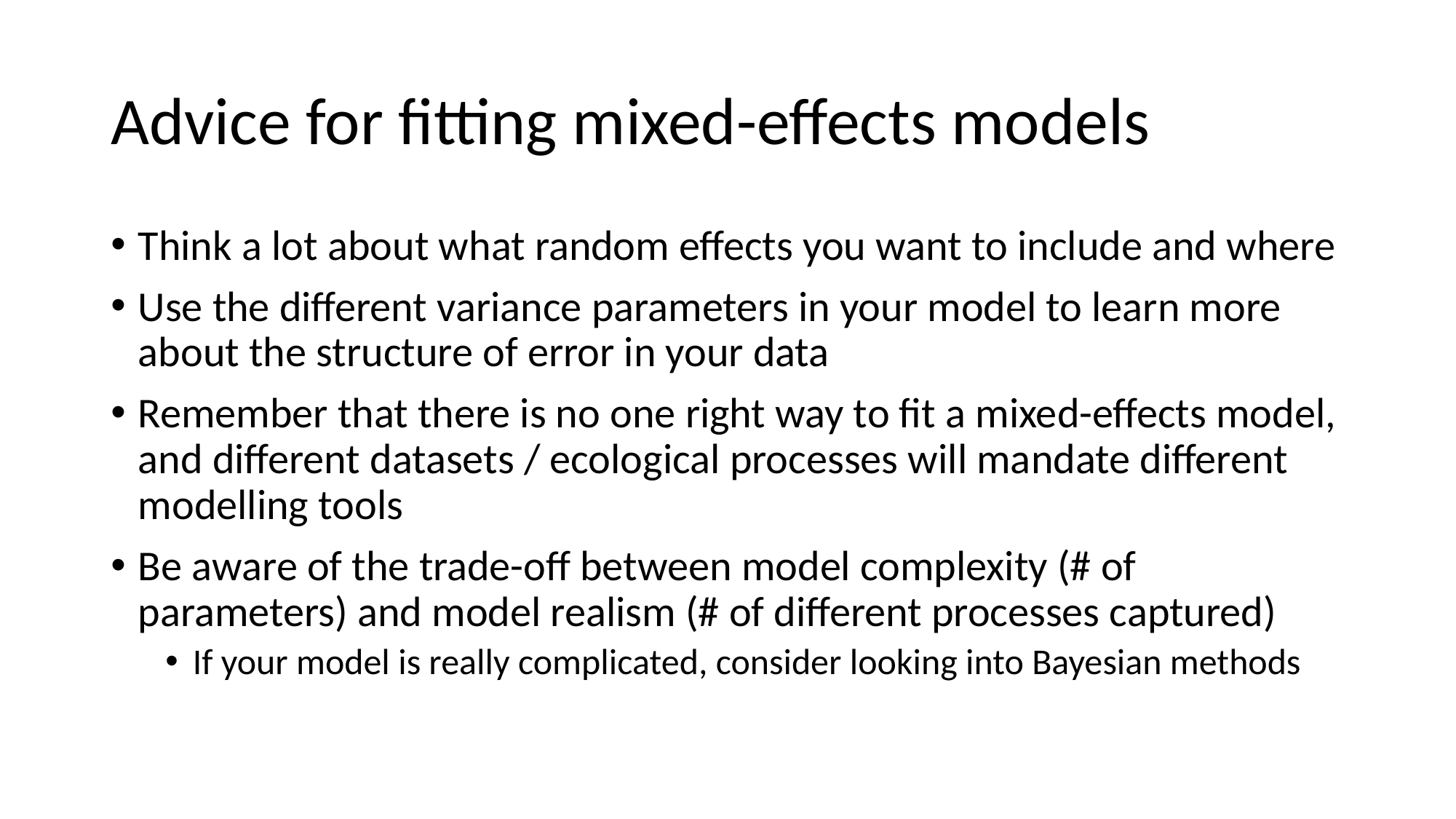

# Advice for fitting mixed-effects models
Think a lot about what random effects you want to include and where
Use the different variance parameters in your model to learn more about the structure of error in your data
Remember that there is no one right way to fit a mixed-effects model, and different datasets / ecological processes will mandate different modelling tools
Be aware of the trade-off between model complexity (# of parameters) and model realism (# of different processes captured)
If your model is really complicated, consider looking into Bayesian methods